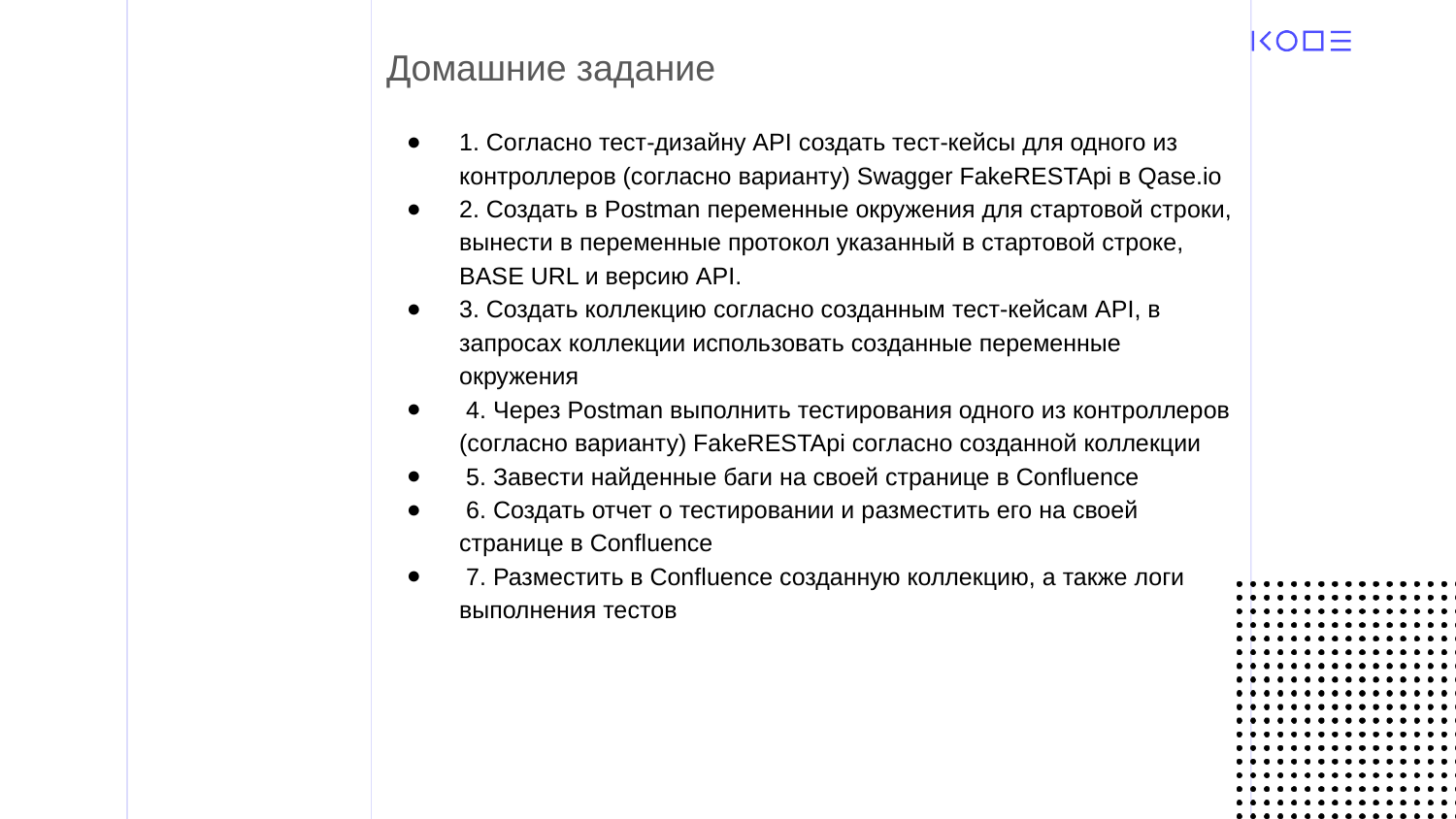

Домашние задание
1. Согласно тест-дизайну API создать тест-кейсы для одного из контроллеров (согласно варианту) Swagger FakeRESTApi в Qase.io
2. Создать в Postman переменные окружения для стартовой строки, вынести в переменные протокол указанный в стартовой строке, BASE URL и версию API.
3. Создать коллекцию согласно созданным тест-кейсам API, в запросах коллекции использовать созданные переменные окружения
 4. Через Postman выполнить тестирования одного из контроллеров (согласно варианту) FakeRESTApi согласно созданной коллекции
 5. Завести найденные баги на своей странице в Confluence
 6. Создать отчет о тестировании и разместить его на своей странице в Confluence
 7. Разместить в Confluence созданную коллекцию, а также логи выполнения тестов